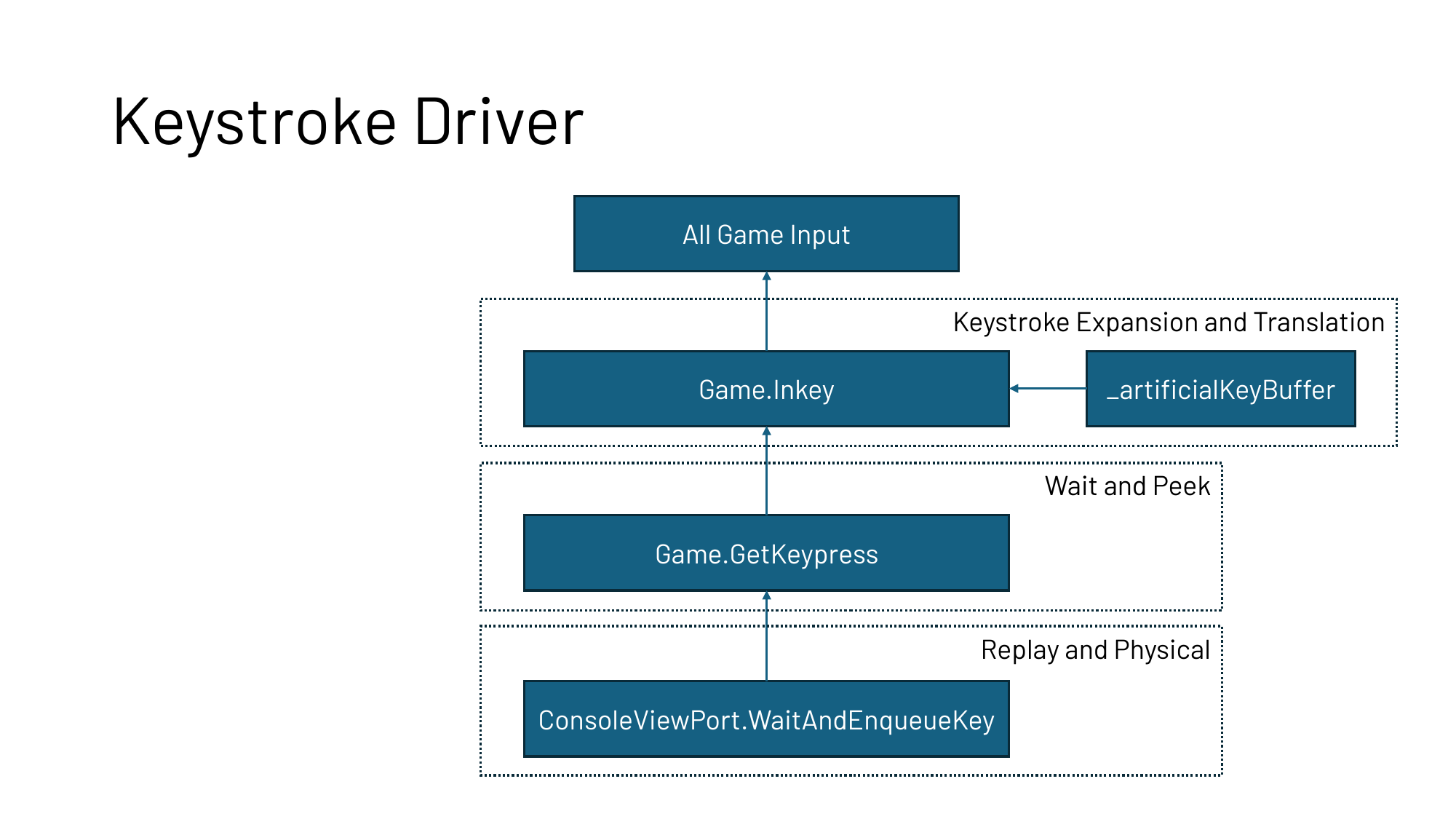

# Keystroke Driver
All Game Input
Keystroke Expansion and Translation
Game.Inkey
_artificialKeyBuffer
Wait and Peek
Game.GetKeypress
Replay and Physical
ConsoleViewPort.WaitAndEnqueueKey